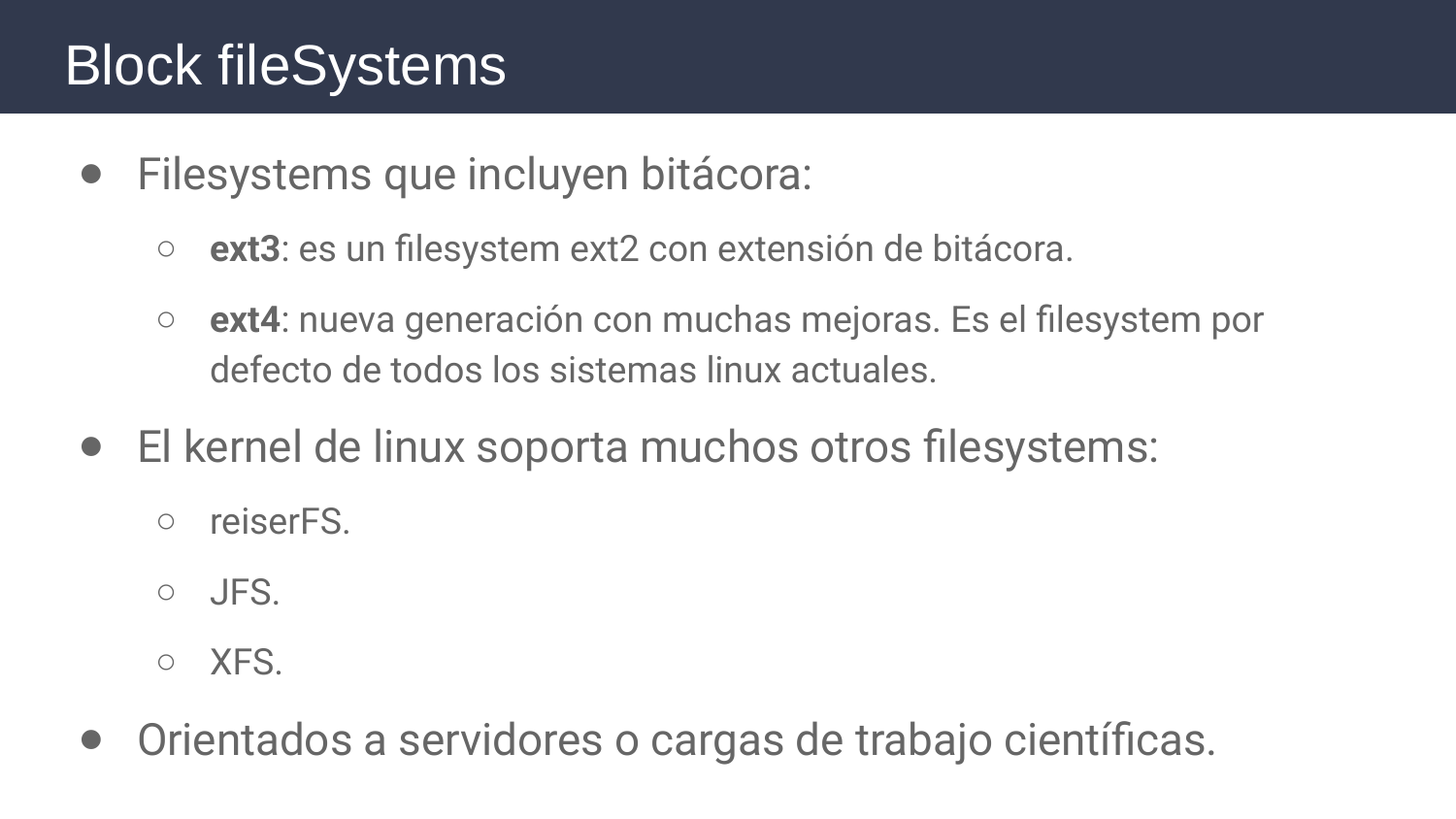

# Block fileSystems

Filesystems que incluyen bitácora:
ext3: es un filesystem ext2 con extensión de bitácora.
ext4: nueva generación con muchas mejoras. Es el filesystem por defecto de todos los sistemas linux actuales.
El kernel de linux soporta muchos otros filesystems:
reiserFS.
JFS.
XFS.
Orientados a servidores o cargas de trabajo científicas.